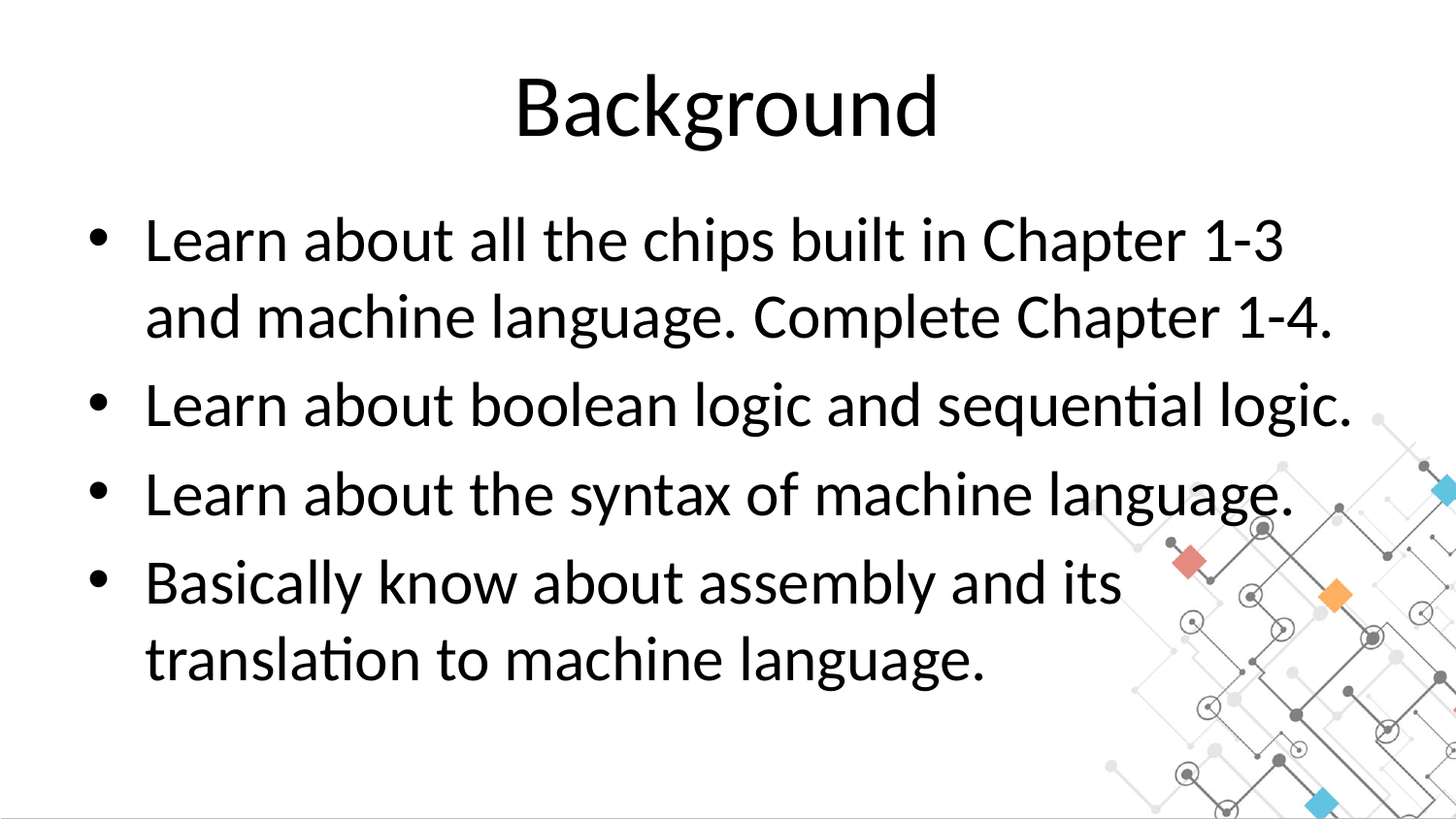

# Background
Learn about all the chips built in Chapter 1-3 and machine language. Complete Chapter 1-4.
Learn about boolean logic and sequential logic.
Learn about the syntax of machine language.
Basically know about assembly and its translation to machine language.